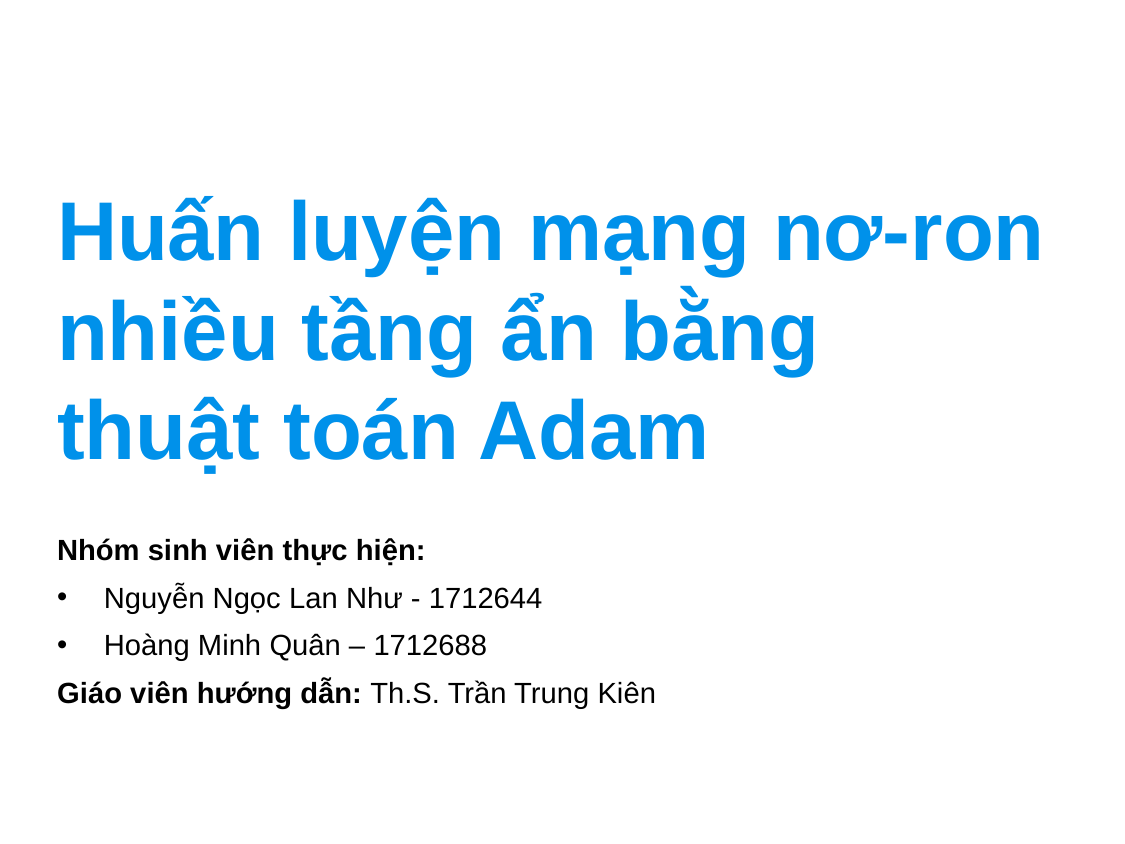

# Huấn luyện mạng nơ-ron nhiều tầng ẩn bằng thuật toán Adam
Nhóm sinh viên thực hiện:
Nguyễn Ngọc Lan Như - 1712644
Hoàng Minh Quân – 1712688
Giáo viên hướng dẫn: Th.S. Trần Trung Kiên